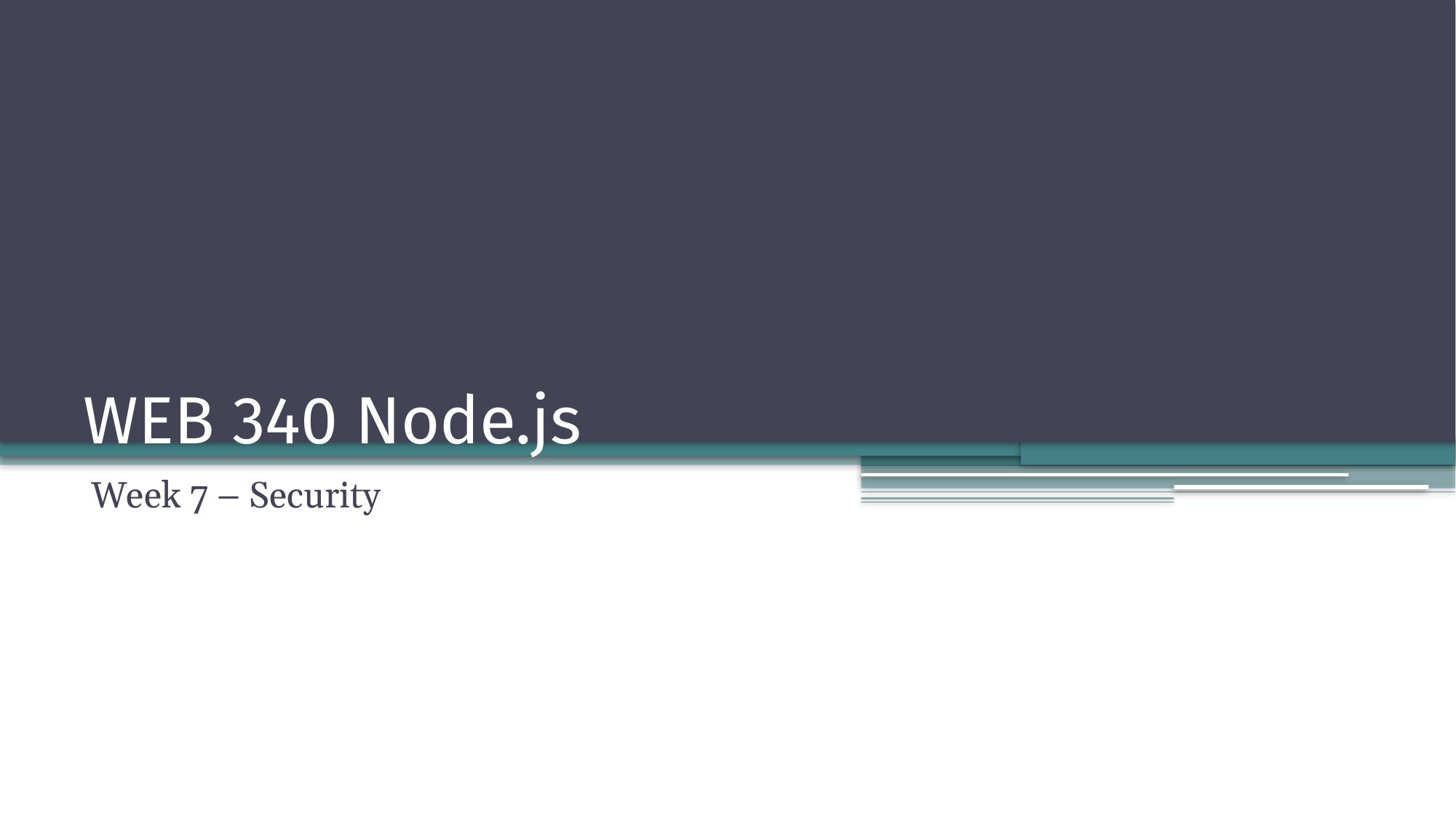

# WEB 340 Node.js
Week 7 – Security